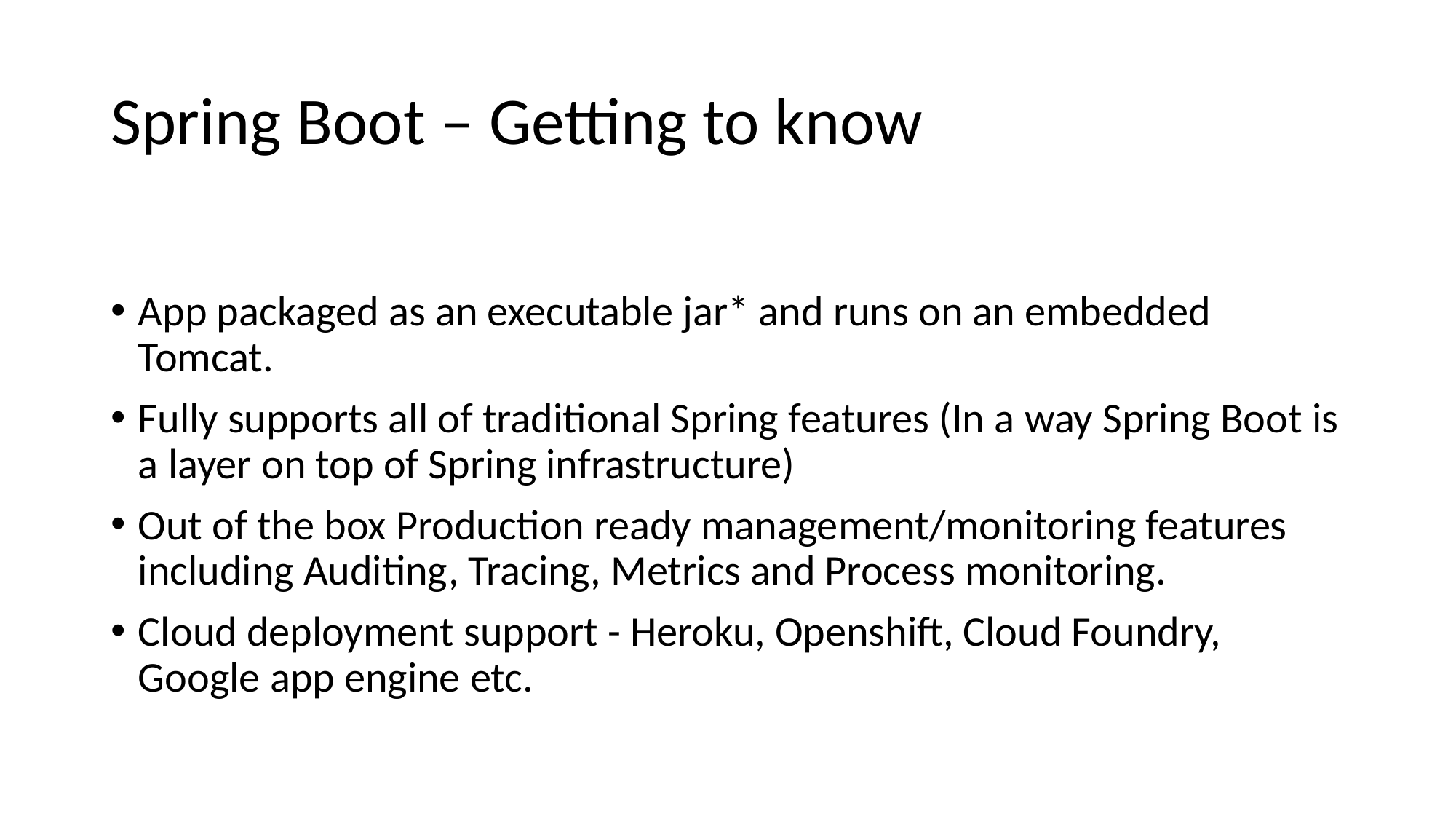

# Spring Boot – Getting to know

App packaged as an executable jar* and runs on an embedded Tomcat.
Fully supports all of traditional Spring features (In a way Spring Boot is a layer on top of Spring infrastructure)
Out of the box Production ready management/monitoring features including Auditing, Tracing, Metrics and Process monitoring.
Cloud deployment support - Heroku, Openshift, Cloud Foundry, Google app engine etc.